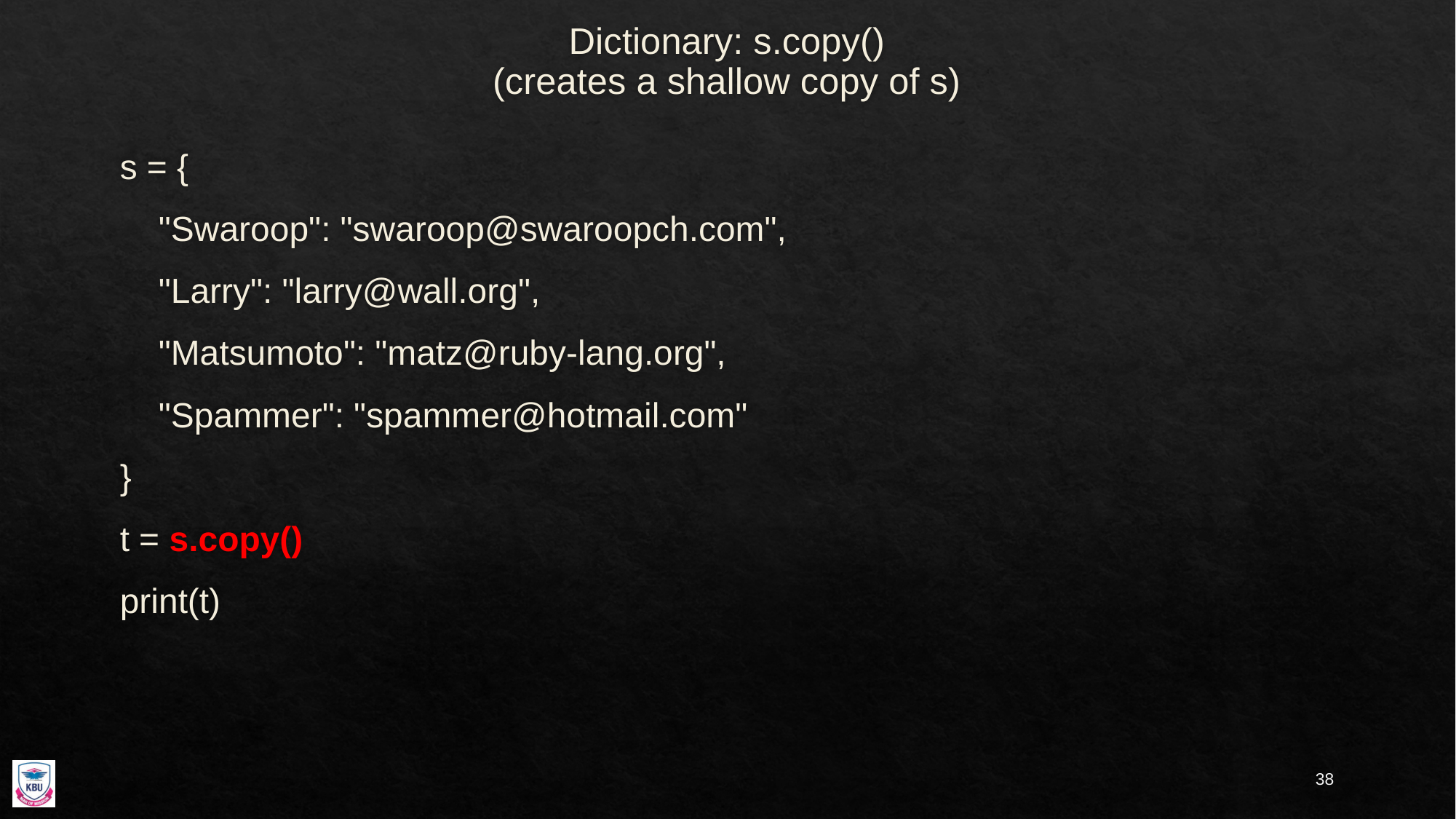

# Dictionary: s.copy() (creates a shallow copy of s)
s = {
    "Swaroop": "swaroop@swaroopch.com",
    "Larry": "larry@wall.org",
    "Matsumoto": "matz@ruby-lang.org",
    "Spammer": "spammer@hotmail.com"
}
t = s.copy()
print(t)
38